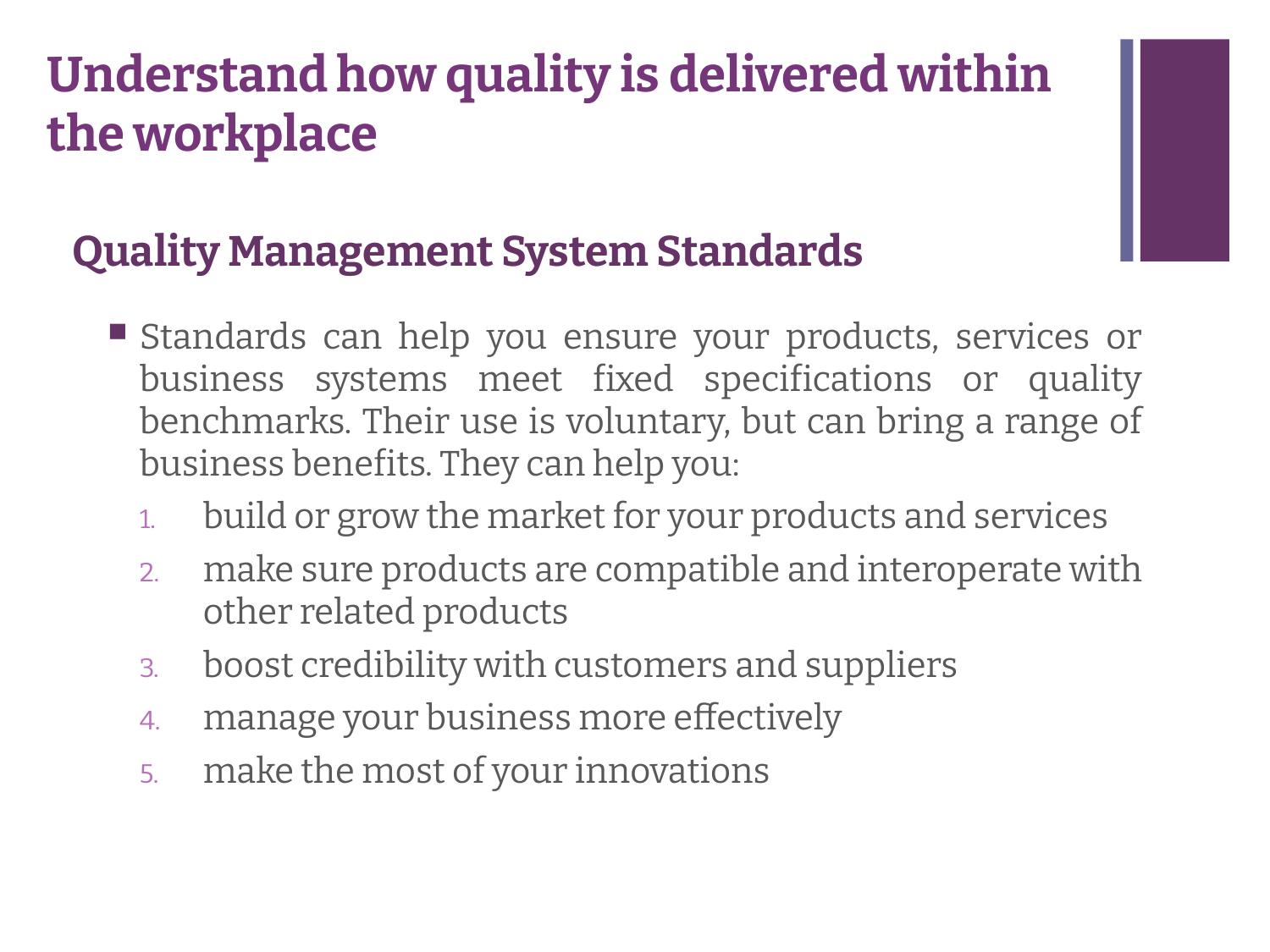

Understand how quality is delivered within the workplace
Quality Management System Standards
Standards can help you ensure your products, services or business systems meet fixed specifications or quality benchmarks. Their use is voluntary, but can bring a range of business benefits. They can help you:
build or grow the market for your products and services
make sure products are compatible and interoperate with other related products
boost credibility with customers and suppliers
manage your business more effectively
make the most of your innovations